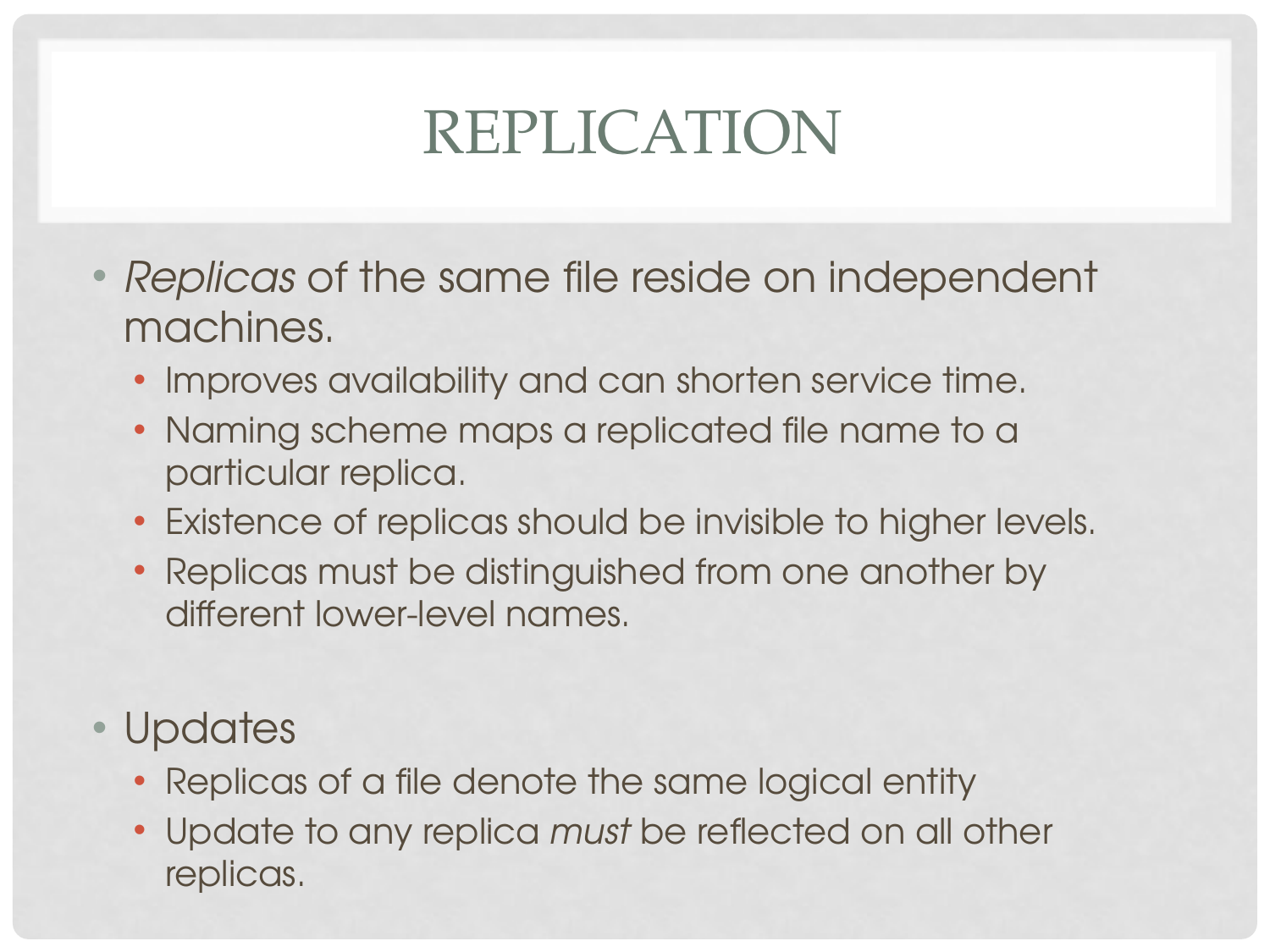

# REPLICATION
Replicas of the same file reside on independent machines.
Improves availability and can shorten service time.
Naming scheme maps a replicated file name to a particular replica.
Existence of replicas should be invisible to higher levels.
Replicas must be distinguished from one another by different lower-level names.

Updates
Replicas of a file denote the same logical entity
Update to any replica must be reflected on all other replicas.